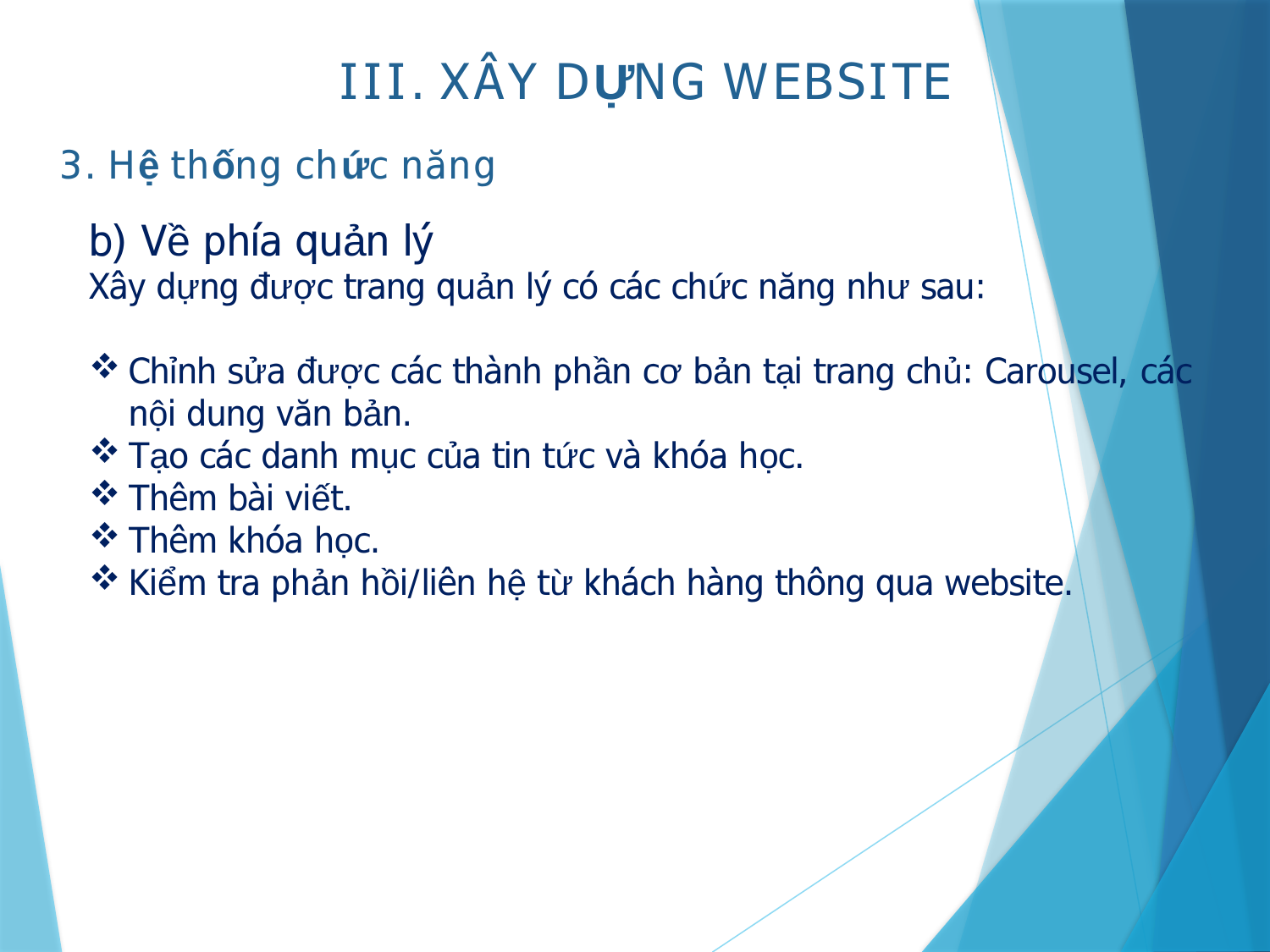

III. XÂY DỰNG WEBSITE
3. Hệ thống chức năng
b) Về phía quản lý
Xây dựng được trang quản lý có các chức năng như sau:

Chỉnh sửa được các thành phần cơ bản tại trang chủ: Carousel, các nội dung văn bản.
Tạo các danh mục của tin tức và khóa học.
Thêm bài viết.
Thêm khóa học.
Kiểm tra phản hồi/liên hệ từ khách hàng thông qua website.